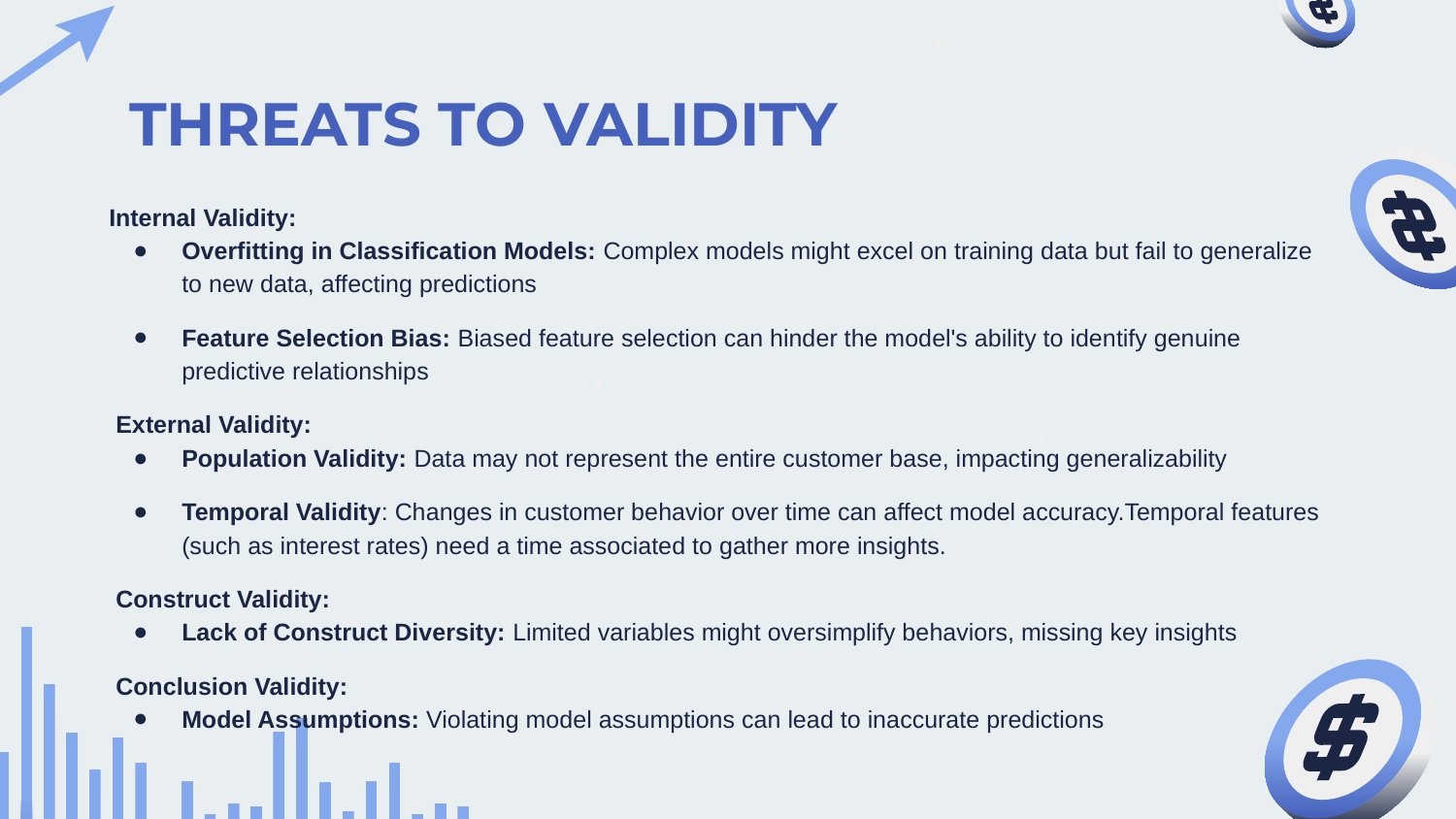

# THREATS TO VALIDITY

Internal Validity:
Overfitting in Classification Models: Complex models might excel on training data but fail to generalize to new data, affecting predictions
Feature Selection Bias: Biased feature selection can hinder the model's ability to identify genuine predictive relationships
 External Validity:
Population Validity: Data may not represent the entire customer base, impacting generalizability
Temporal Validity: Changes in customer behavior over time can affect model accuracy.Temporal features (such as interest rates) need a time associated to gather more insights.
 Construct Validity:
Lack of Construct Diversity: Limited variables might oversimplify behaviors, missing key insights
 Conclusion Validity:
Model Assumptions: Violating model assumptions can lead to inaccurate predictions